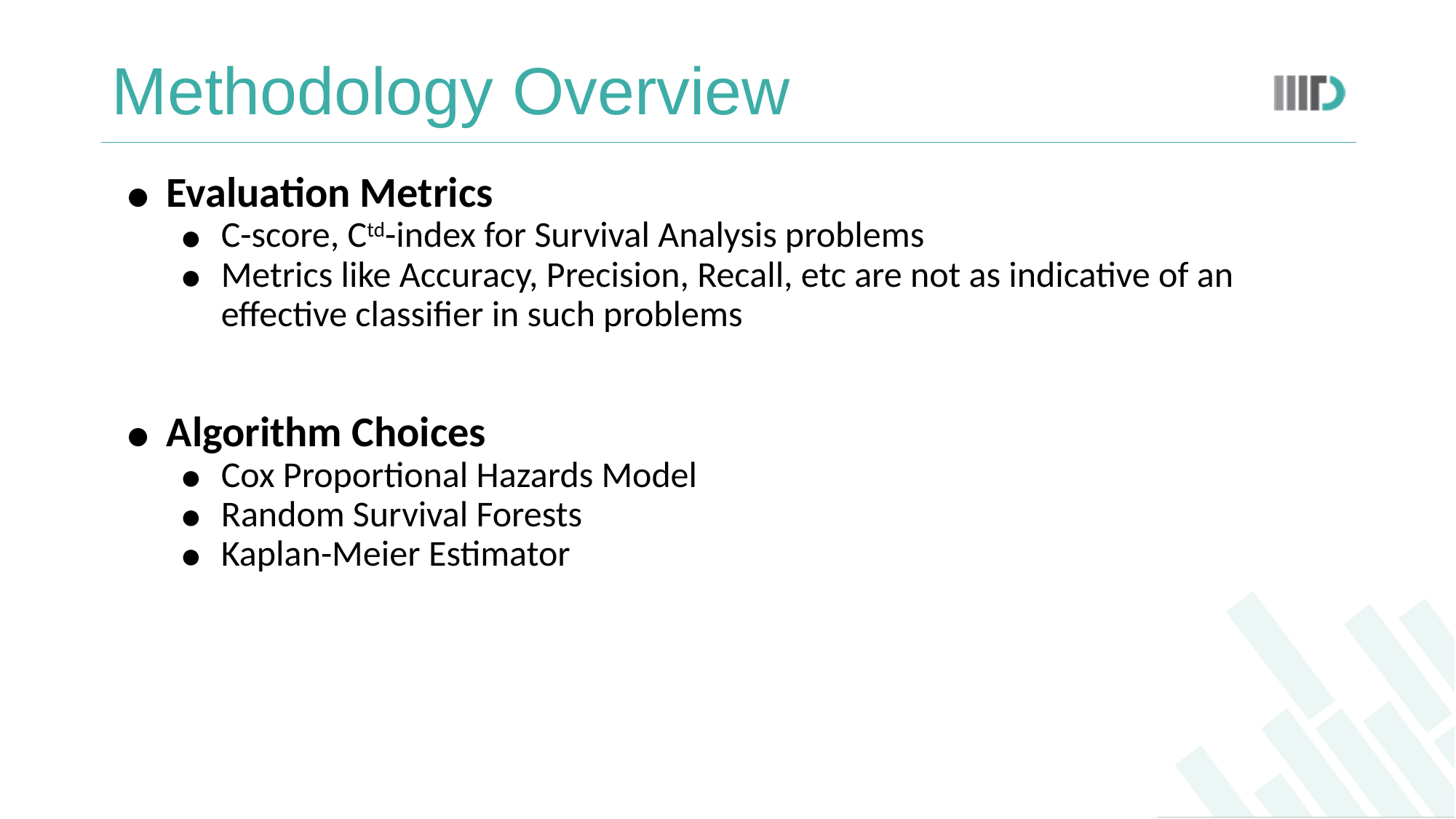

# Methodology Overview
Evaluation Metrics
C-score, Ctd-index for Survival Analysis problems
Metrics like Accuracy, Precision, Recall, etc are not as indicative of an effective classifier in such problems

Algorithm Choices
Cox Proportional Hazards Model
Random Survival Forests
Kaplan-Meier Estimator